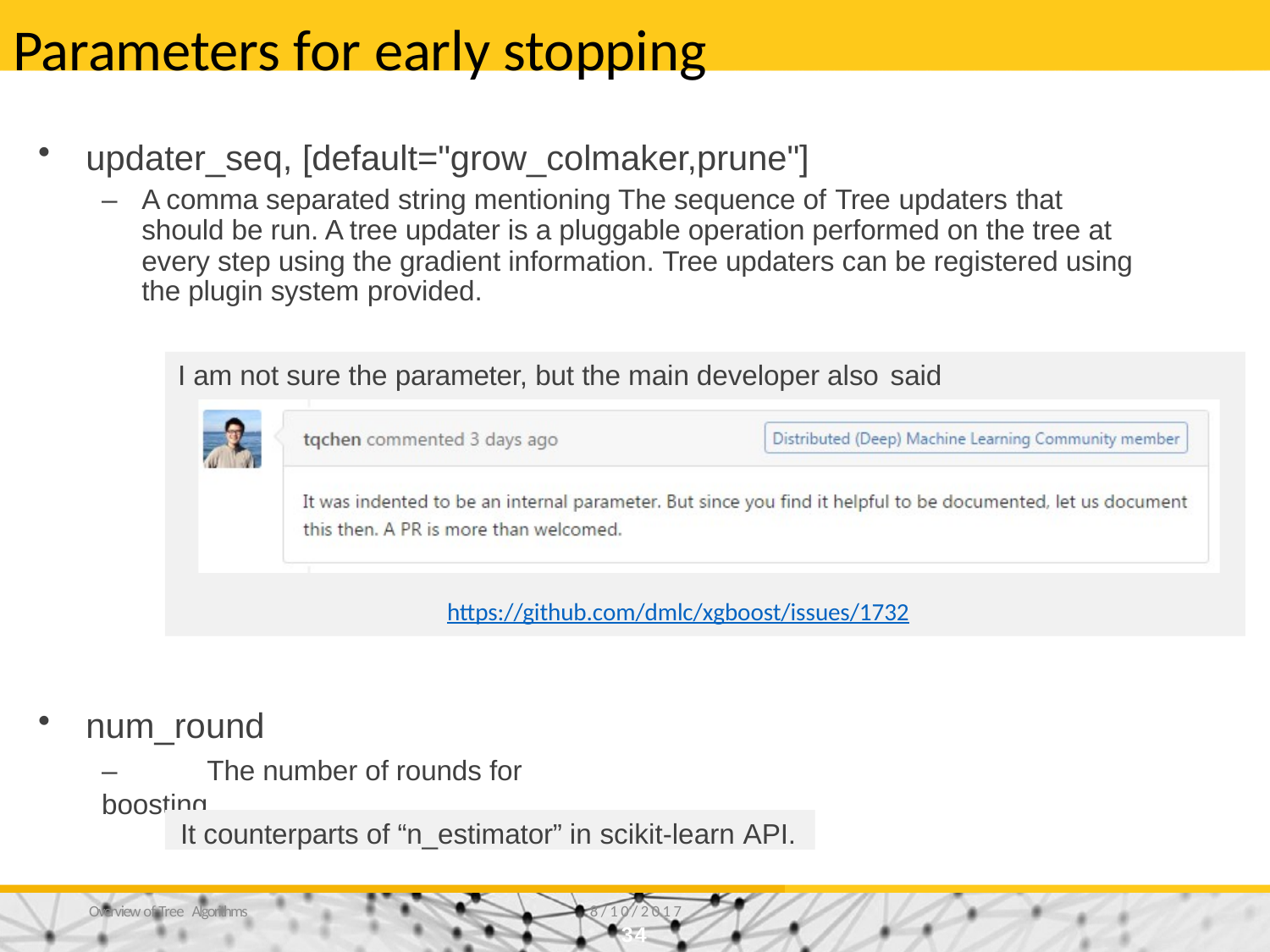

# Parameters for early stopping
updater_seq, [default="grow_colmaker,prune"]
–	A comma separated string mentioning The sequence of Tree updaters that  should be run. A tree updater is a pluggable operation performed on the tree at  every step using the gradient information. Tree updaters can be registered using  the plugin system provided.

I am not sure the parameter, but the main developer also said

https://github.com/dmlc/xgboost/issues/1732

num_round
–	The number of rounds for boosting
It counterparts of “n_estimator” in scikit-learn API.
Overview of Tree Algorithms
8/10/2017
34